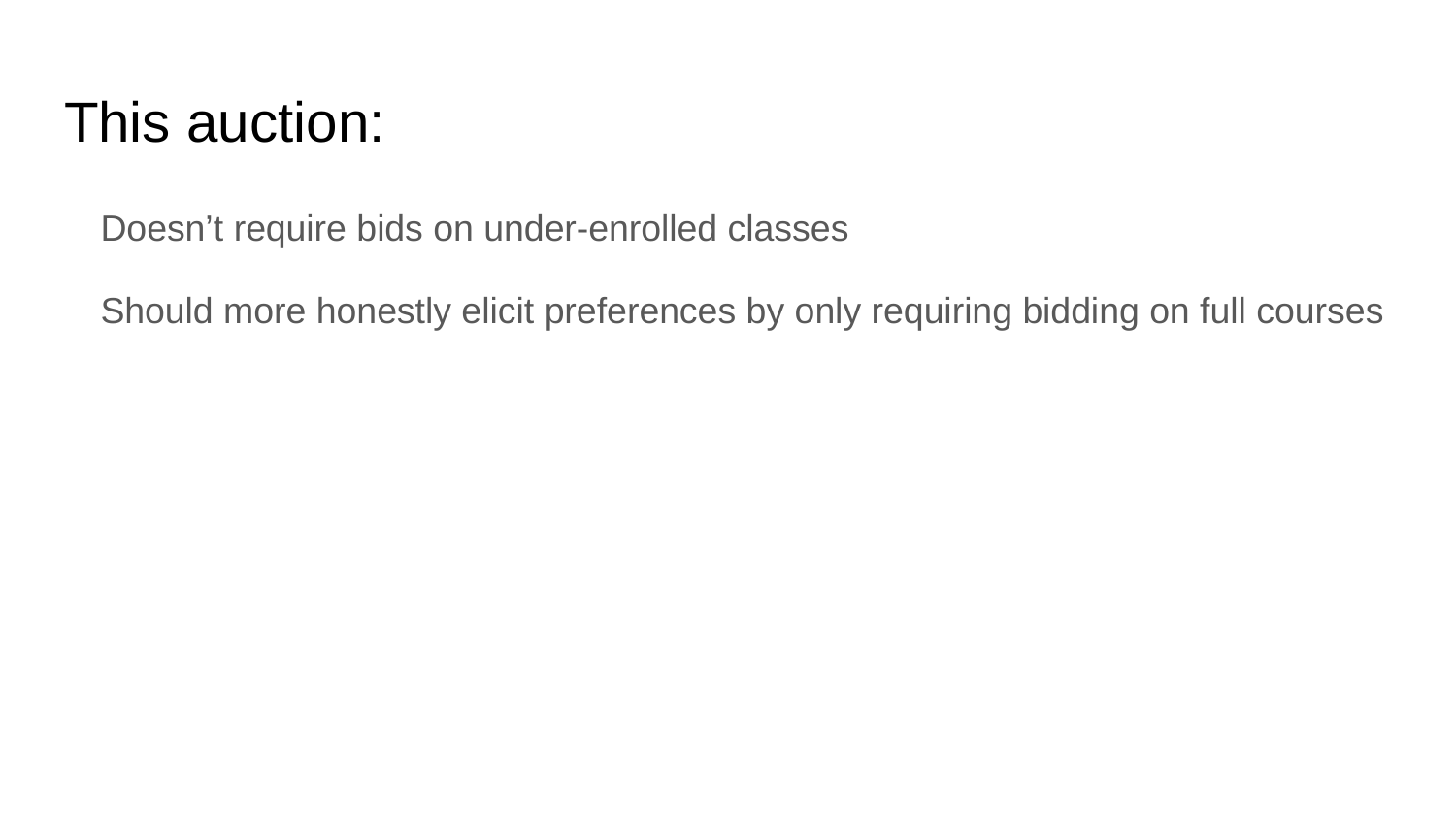

# This auction:
Doesn’t require bids on under-enrolled classes
Should more honestly elicit preferences by only requiring bidding on full courses